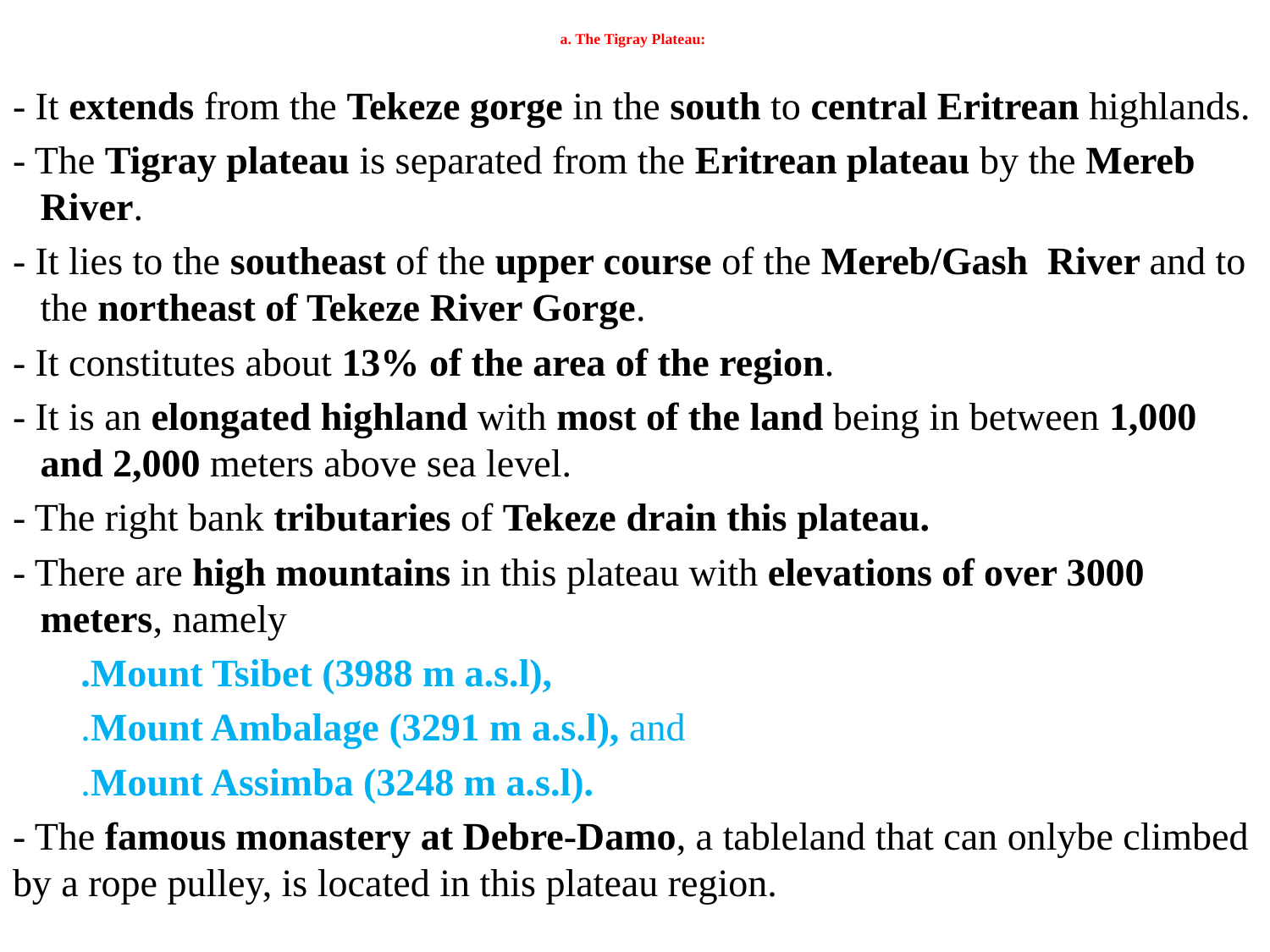

# a. The Tigray Plateau:
- It extends from the Tekeze gorge in the south to central Eritrean highlands.
- The Tigray plateau is separated from the Eritrean plateau by the Mereb River.
- It lies to the southeast of the upper course of the Mereb/Gash  River and to the northeast of Tekeze River Gorge.
- It constitutes about 13% of the area of the region.
- It is an elongated highland with most of the land being in between 1,000 and 2,000 meters above sea level.
- The right bank tributaries of Tekeze drain this plateau.
- There are high mountains in this plateau with elevations of over 3000 meters, namely
       .Mount Tsibet (3988 m a.s.l),
       .Mount Ambalage (3291 m a.s.l), and
       .Mount Assimba (3248 m a.s.l).
- The famous monastery at Debre-Damo, a tableland that can onlybe climbed by a rope pulley, is located in this plateau region.